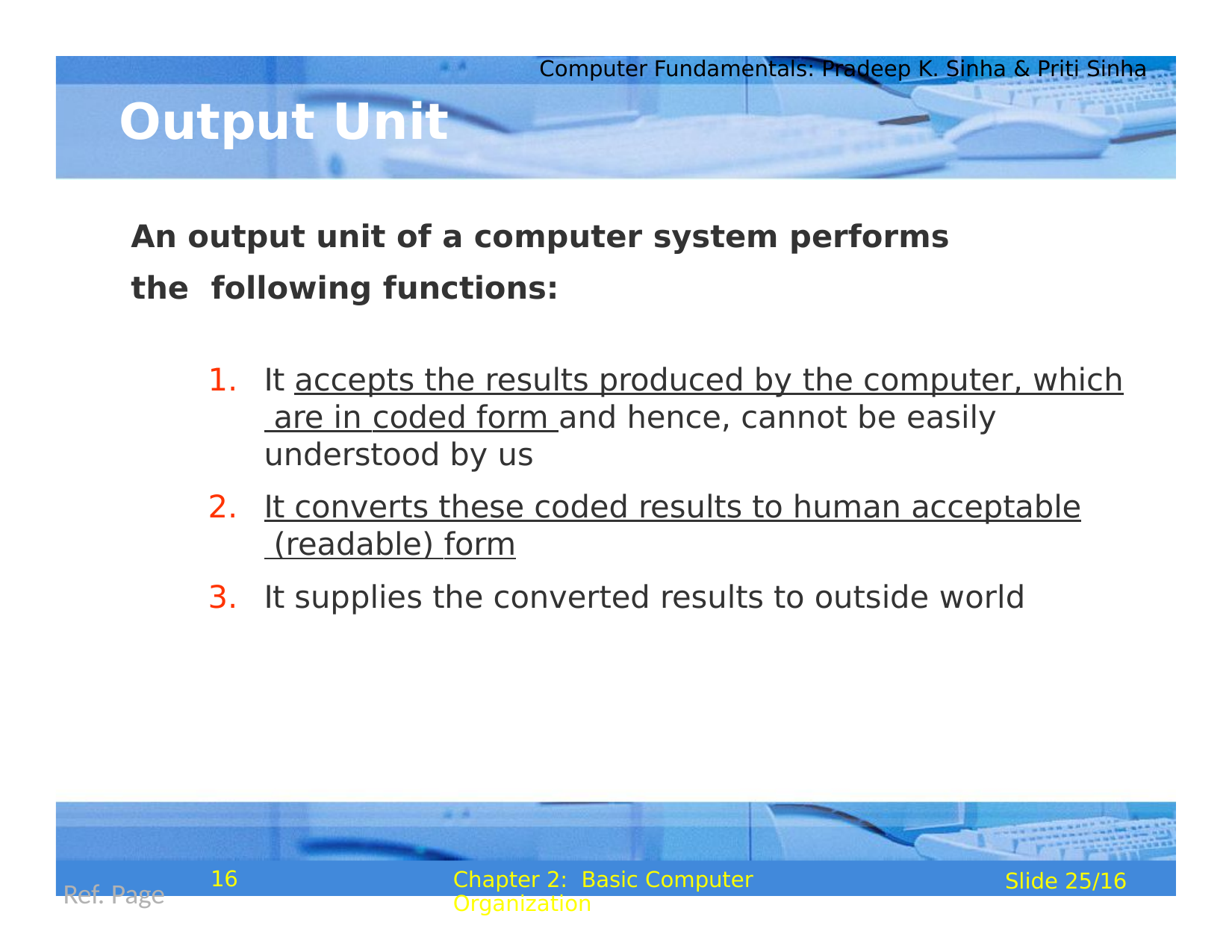

Computer Fundamentals: Pradeep K. Sinha & Priti Sinha
# Output Unit
An output unit of a computer system performs the  following functions:

It accepts the results produced by the computer, which  are in coded form and hence, cannot be easily  understood by us
It converts these coded results to human acceptable  (readable) form
It supplies the converted results to outside world

16
Chapter 2:  Basic Computer Organization
Slide 25/16
Ref. Page